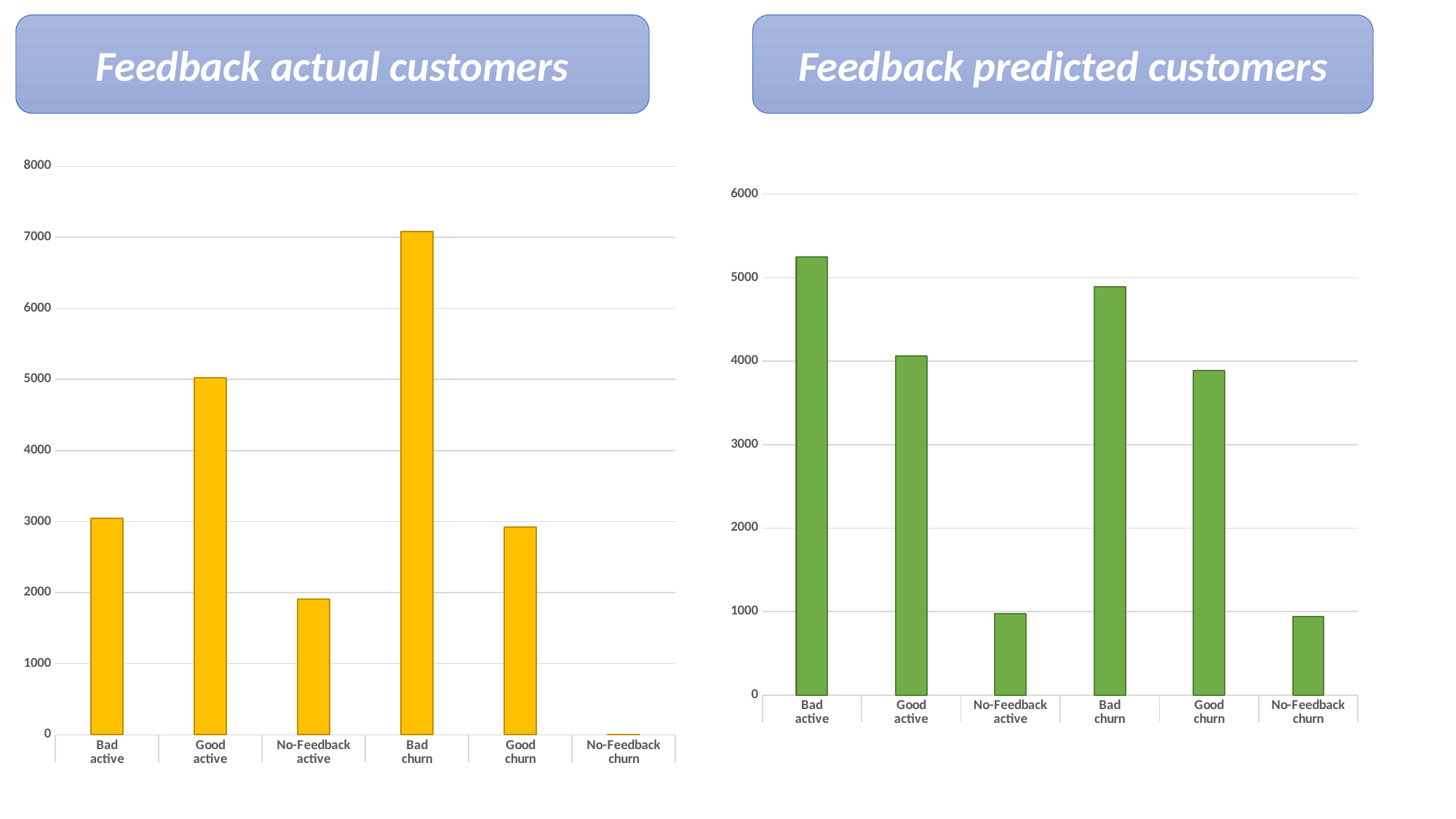

Feedback actual customers
Feedback predicted customers

### Chart

| Category |  |
|---|---|
| Bad | 3049.0 |
| Good | 5026.0 |
| No-Feedback | 1911.0 |
| Bad | 7086.0 |
| Good | 2924.0 |
| No-Feedback | 3.0 |

### Chart

| Category | count |
|---|---|
| Bad | 5246.0 |
| Good | 4065.0 |
| No-Feedback | 972.0 |
| Bad | 4889.0 |
| Good | 3885.0 |
| No-Feedback | 942.0 |